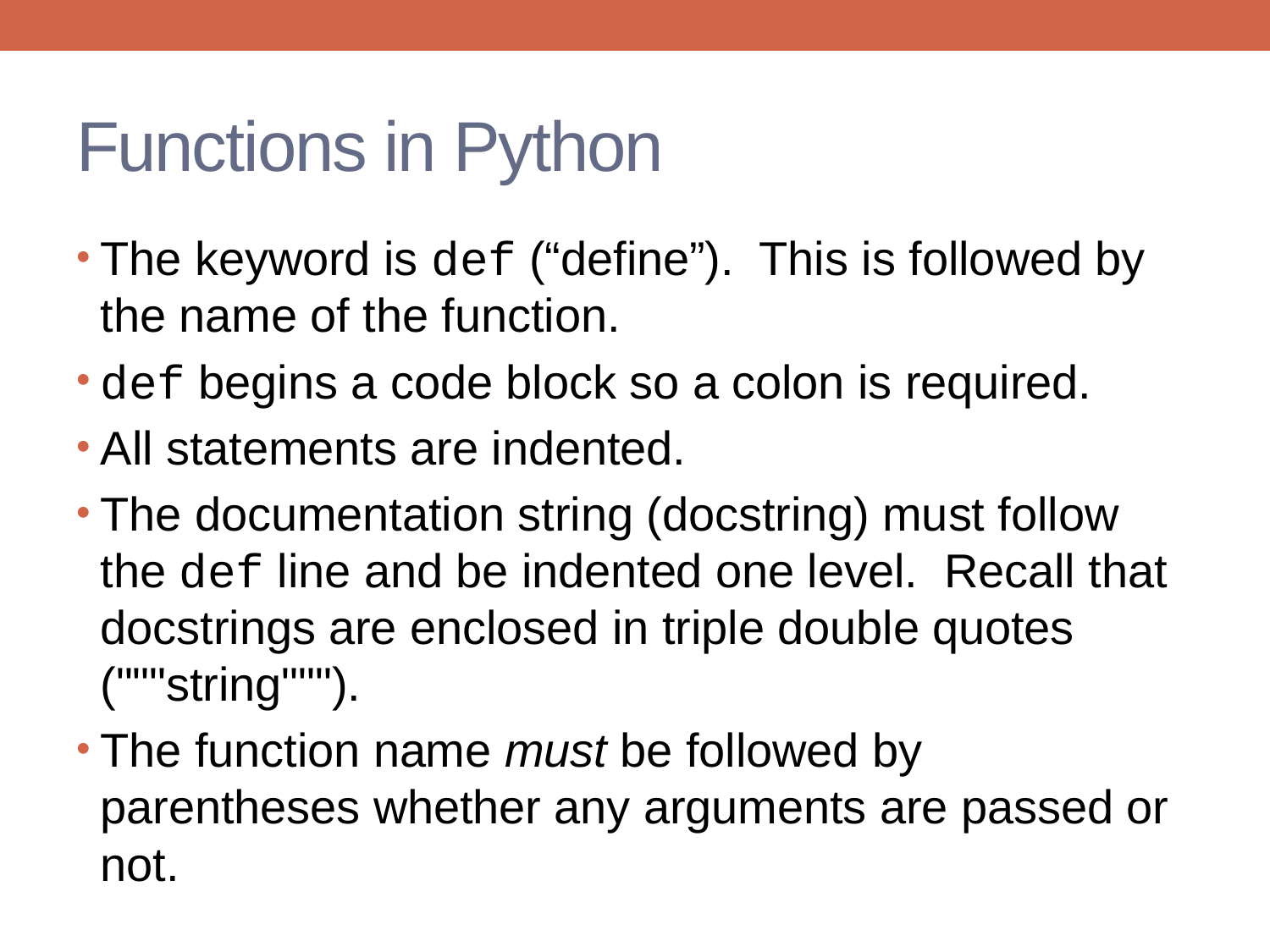

# Functions in Python
The keyword is def (“define”).  This is followed by the name of the function.
def begins a code block so a colon is required.
All statements are indented.
The documentation string (docstring) must follow the def line and be indented one level.  Recall that docstrings are enclosed in triple double quotes ("""string""").
The function name must be followed by parentheses whether any arguments are passed or not.